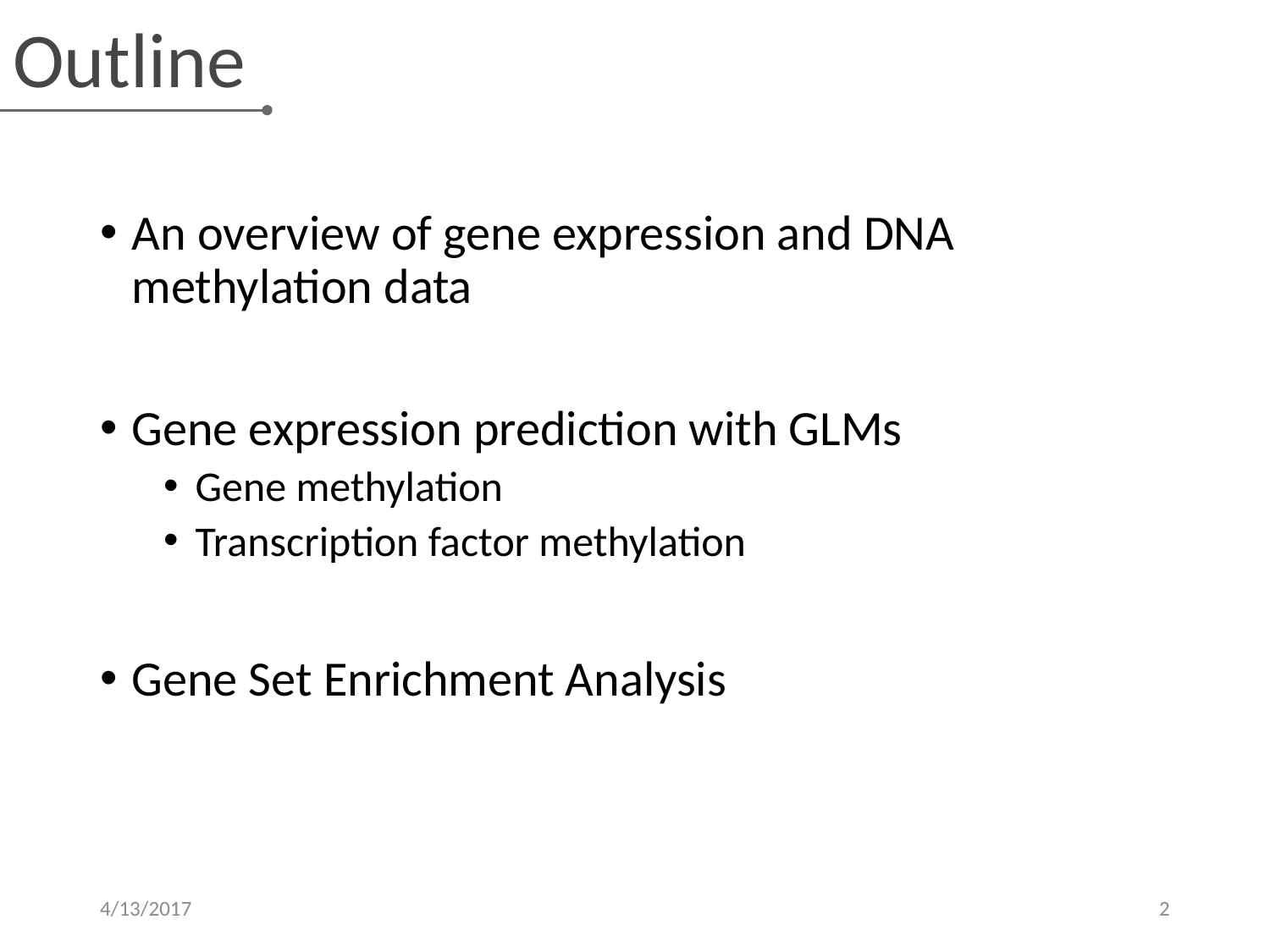

# Outline
An overview of gene expression and DNA methylation data

Gene expression prediction with GLMs
Gene methylation
Transcription factor methylation

Gene Set Enrichment Analysis

4/13/2017
2